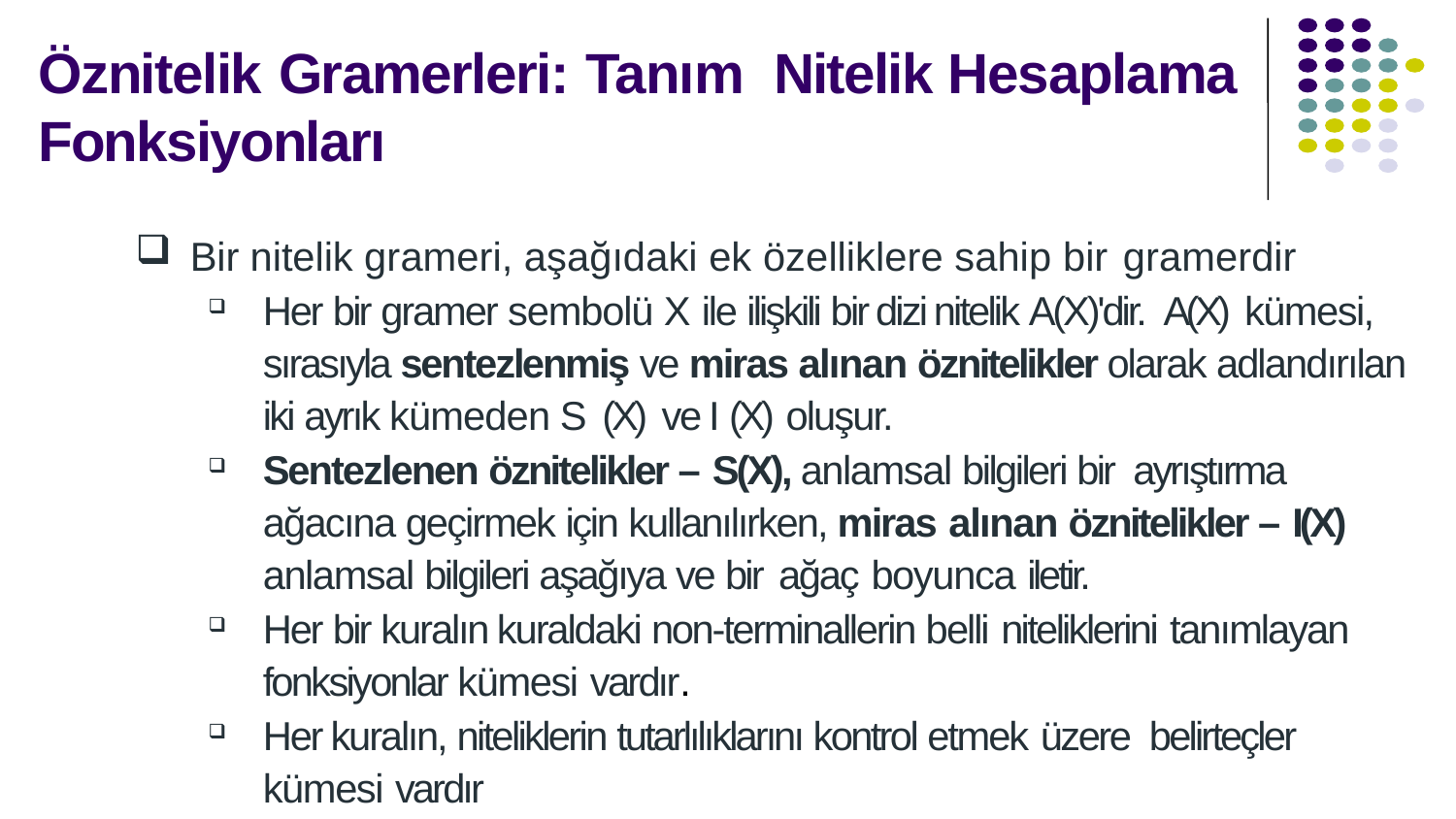

# Öznitelik Gramerleri: Tanım  Nitelik Hesaplama Fonksiyonları
Bir nitelik grameri, aşağıdaki ek özelliklere sahip bir gramerdir
Her bir gramer sembolü X  ile ilişkili bir dizi nitelik A(X)'dir.  A(X)  kümesi, sırasıyla sentezlenmiş ve miras alınan öznitelikler olarak adlandırılan iki ayrık kümeden S  (X)  ve I (X) oluşur.
Sentezlenen öznitelikler – S(X), anlamsal bilgileri bir  ayrıştırma ağacına geçirmek için kullanılırken, miras alınan öznitelikler – I(X) anlamsal bilgileri aşağıya ve bir  ağaç boyunca iletir.
Her bir kuralın kuraldaki non-terminallerin belli niteliklerini tanımlayan fonksiyonlar kümesi vardır.
Her kuralın, niteliklerin tutarlılıklarını kontrol etmek üzere  belirteçler kümesi vardır